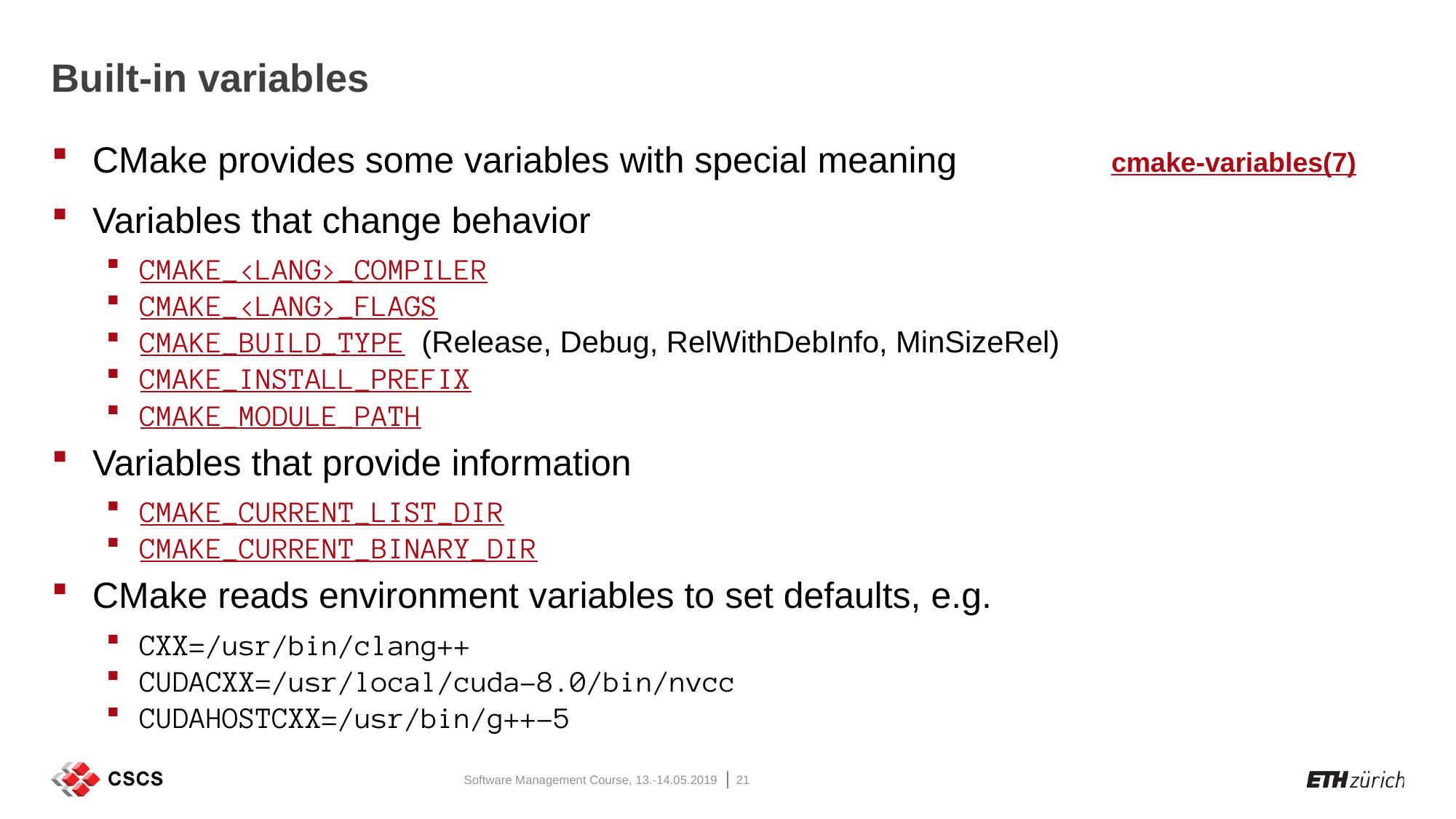

# Built-in variables
CMake provides some variables with special meaning
Variables that change behavior
CMAKE_<LANG>_COMPILER
CMAKE_<LANG>_FLAGS
CMAKE_BUILD_TYPE (Release, Debug, RelWithDebInfo, MinSizeRel)
CMAKE_INSTALL_PREFIX
CMAKE_MODULE_PATH
Variables that provide information
CMAKE_CURRENT_LIST_DIR
CMAKE_CURRENT_BINARY_DIR
CMake reads environment variables to set defaults, e.g.
CXX=/usr/bin/clang++
CUDACXX=/usr/local/cuda-8.0/bin/nvcc
CUDAHOSTCXX=/usr/bin/g++-5
cmake-variables(7)
Software Management Course, 13.-14.05.2019
21